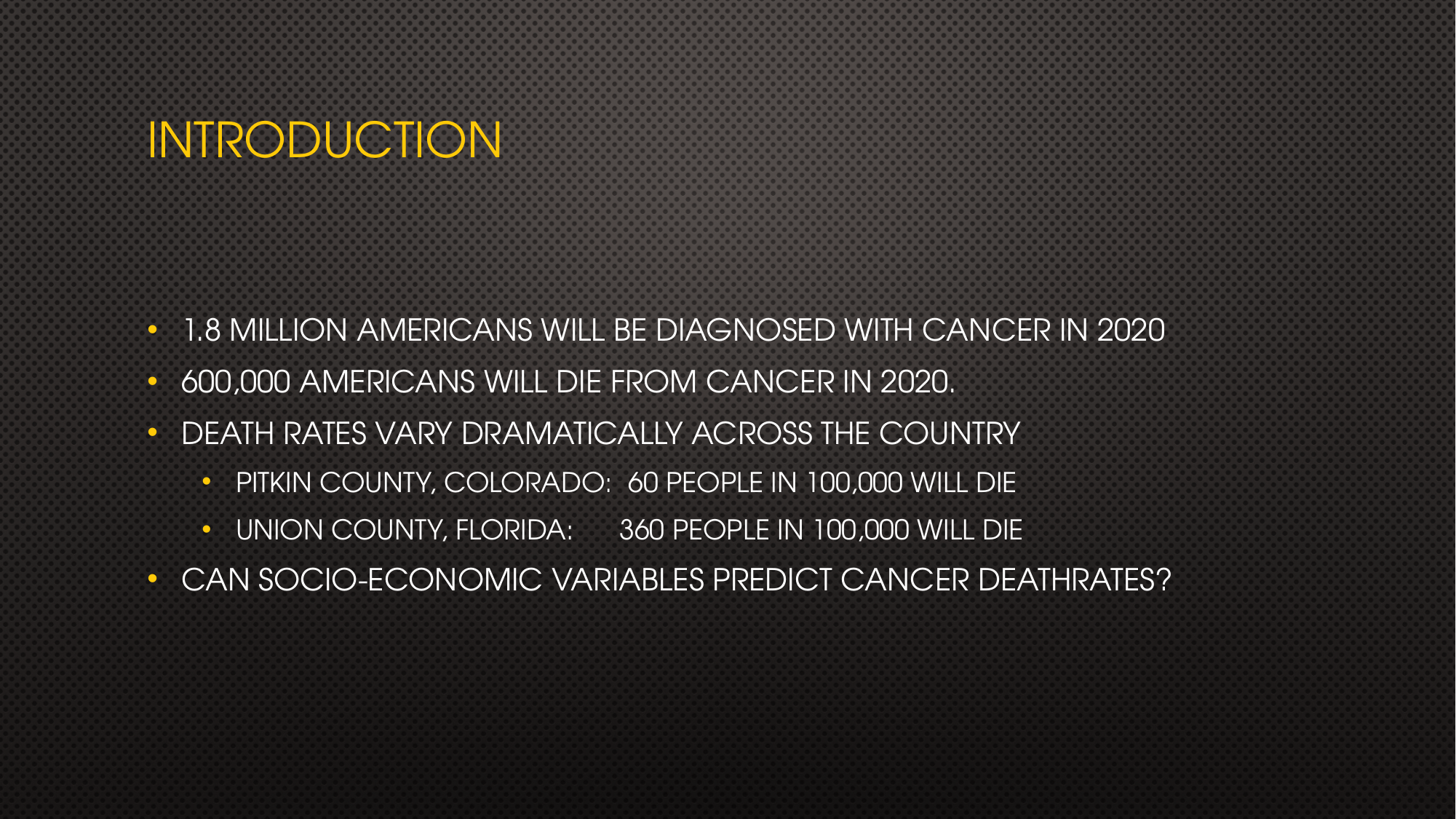

# Introduction
1.8 Million Americans will be diagnosed with cancer in 2020
600,000 Americans will die from Cancer in 2020.
Death rates vary dramatically across the country
Pitkin county, Colorado:  60 people in 100,000 will die
Union county, Florida:      360 people in 100,000 will die
Can socio-economic variables predict cancer deathrates?